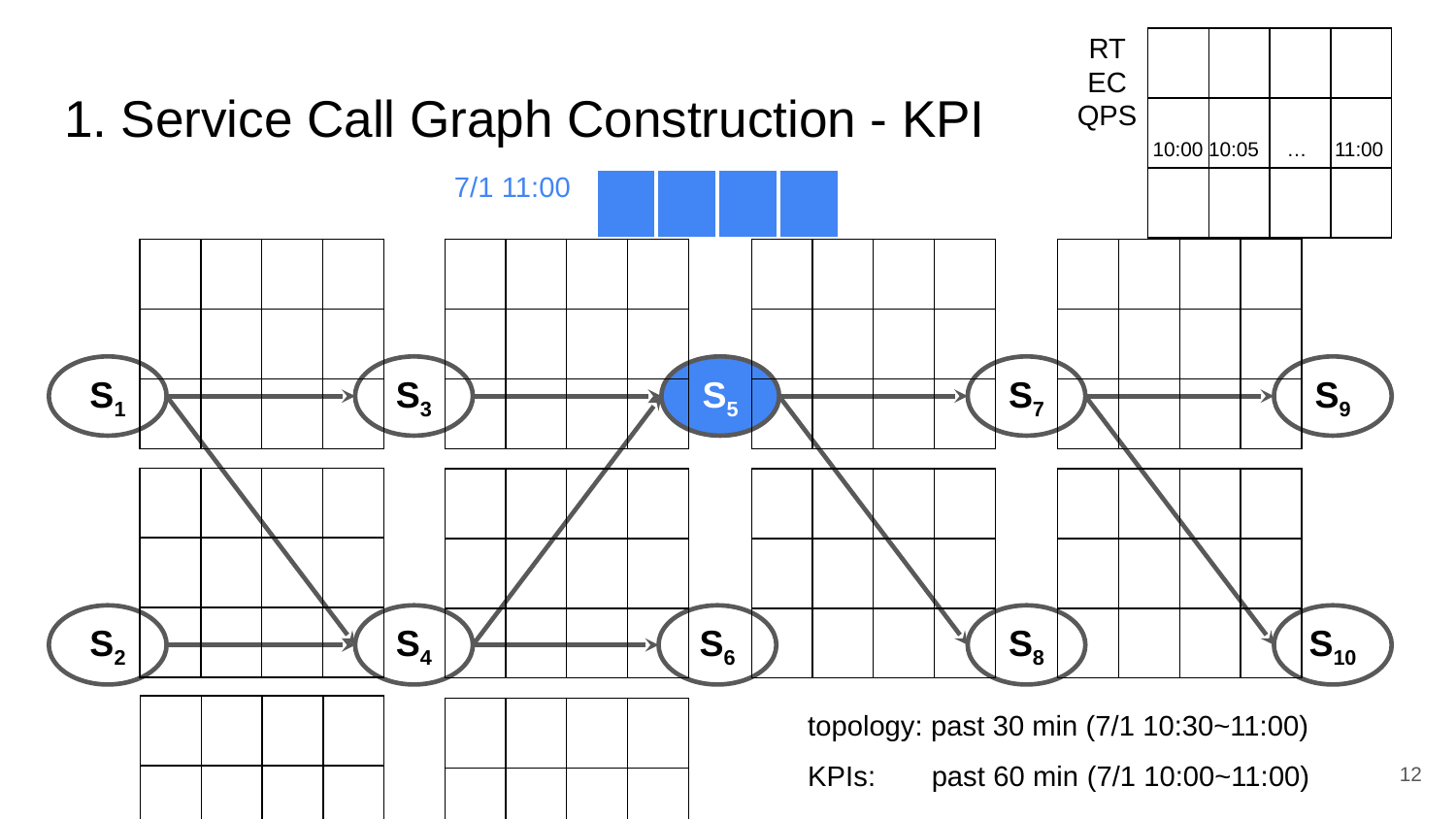

RT
EC
QPS
|  |  |  |  |
| --- | --- | --- | --- |
|  |  |  |  |
|  |  |  |  |
# 1. Service Call Graph Construction - KPI
10:00 10:05     …     11:00
7/1 11:00
|  |  |  |  |
| --- | --- | --- | --- |
|  |  |  |  |
| --- | --- | --- | --- |
|  |  |  |  |
|  |  |  |  |
|  |  |  |  |
| --- | --- | --- | --- |
|  |  |  |  |
|  |  |  |  |
|  |  |  |  |
| --- | --- | --- | --- |
|  |  |  |  |
|  |  |  |  |
|  |  |  |  |
| --- | --- | --- | --- |
|  |  |  |  |
|  |  |  |  |
S1
S3
S5
S7
S9
|  |  |  |  |
| --- | --- | --- | --- |
|  |  |  |  |
|  |  |  |  |
|  |  |  |  |
| --- | --- | --- | --- |
|  |  |  |  |
|  |  |  |  |
|  |  |  |  |
| --- | --- | --- | --- |
|  |  |  |  |
|  |  |  |  |
|  |  |  |  |
| --- | --- | --- | --- |
|  |  |  |  |
|  |  |  |  |
S2
S4
S6
S8
S10
topology: past 30 min (7/1 10:30~11:00)
|  |  |  |  |
| --- | --- | --- | --- |
|  |  |  |  |
|  |  |  |  |
|  |  |  |  |
| --- | --- | --- | --- |
|  |  |  |  |
|  |  |  |  |
12
KPIs:       past 60 min (7/1 10:00~11:00)